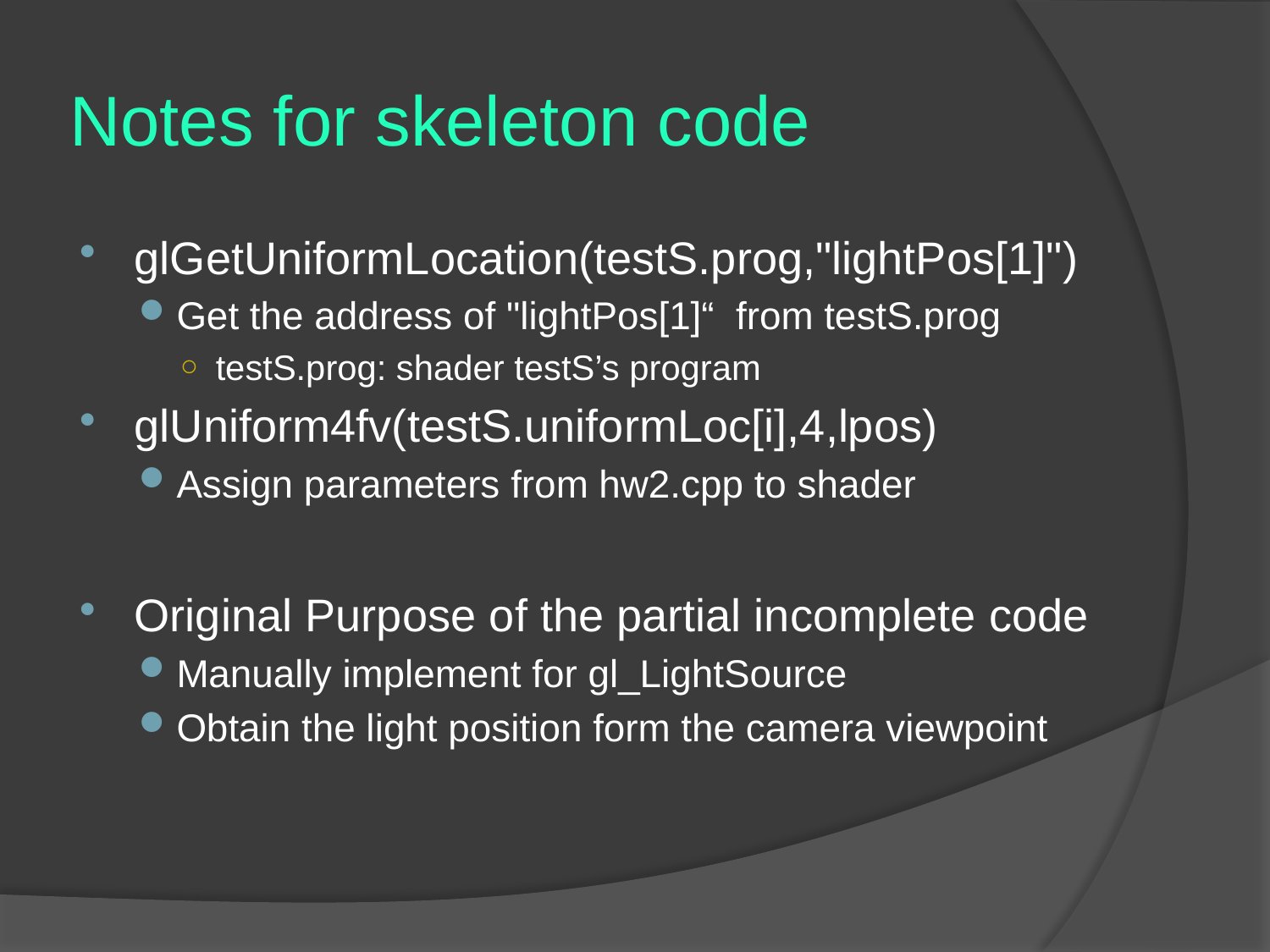

# Notes for skeleton code
glGetUniformLocation(testS.prog,"lightPos[1]")
Get the address of "lightPos[1]“  from testS.prog
testS.prog: shader testS’s program
glUniform4fv(testS.uniformLoc[i],4,lpos)
Assign parameters from hw2.cpp to shader

Original Purpose of the partial incomplete code
Manually implement for gl_LightSource
Obtain the light position form the camera viewpoint